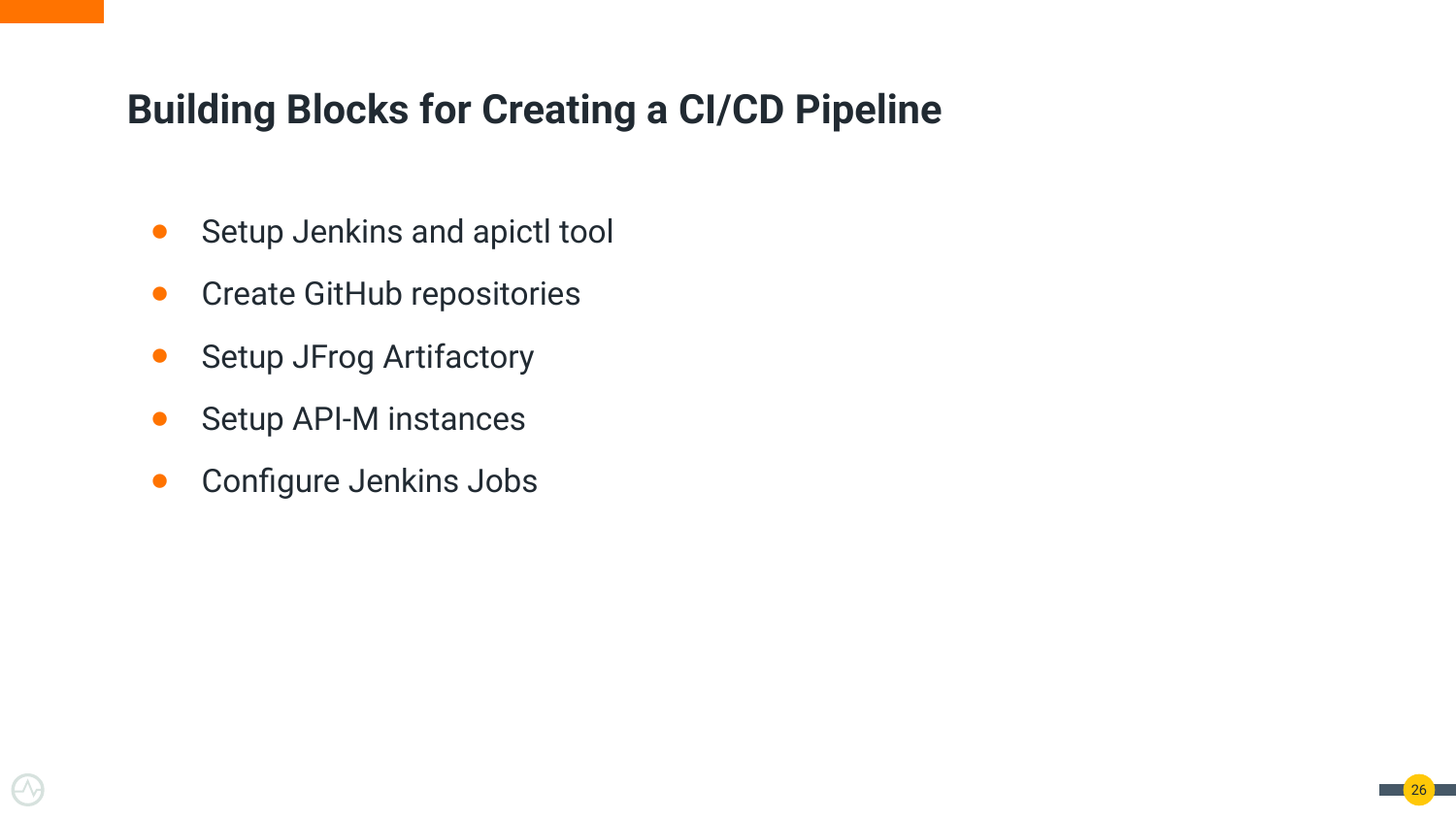

# Building Blocks for Creating a CI/CD Pipeline
Setup Jenkins and apictl tool
Create GitHub repositories
Setup JFrog Artifactory
Setup API-M instances
Configure Jenkins Jobs

26